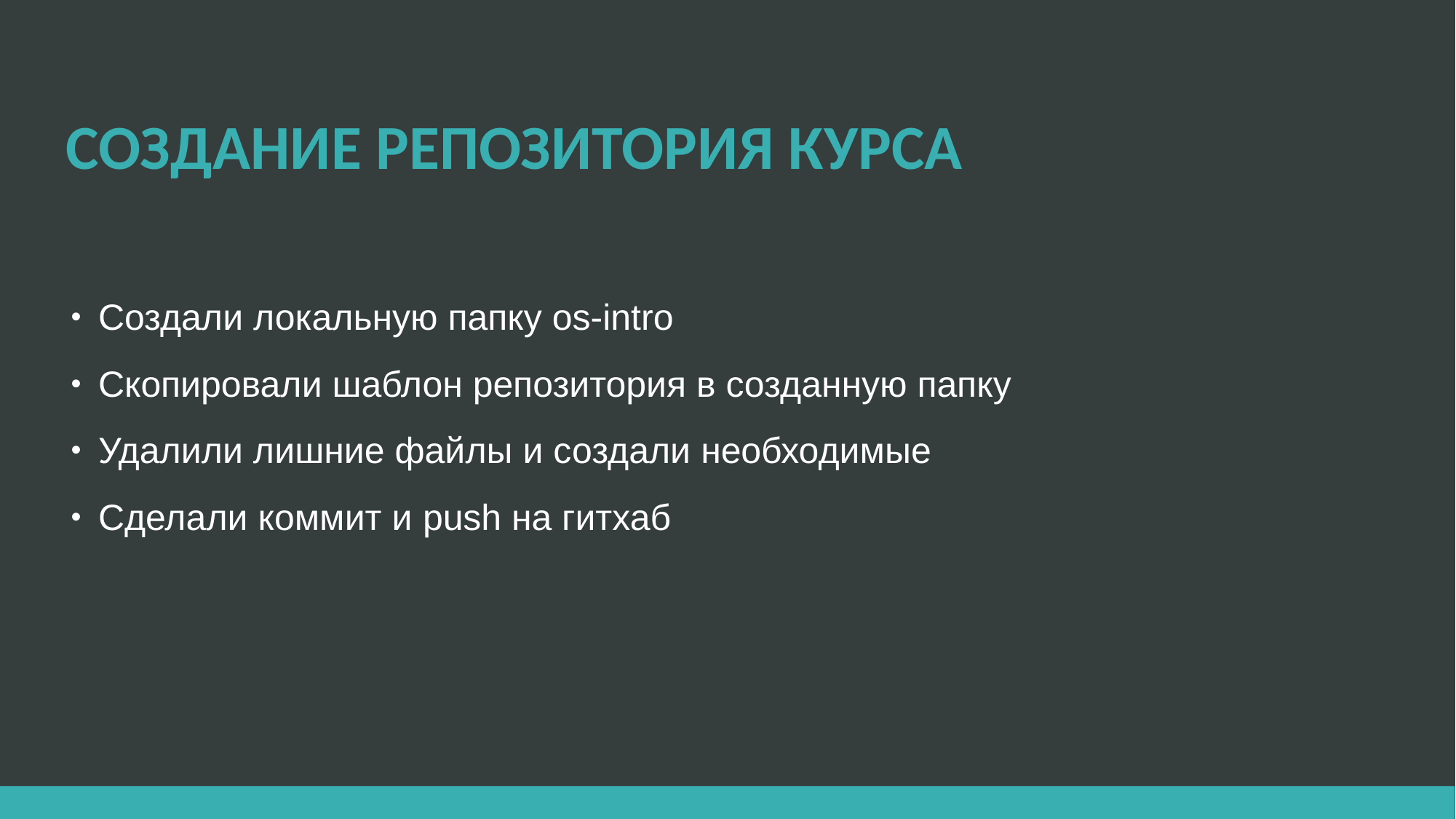

# СОЗДАНИЕ РЕПОЗИТОРИЯ КУРСА
Создали локальную папку os-intro
Скопировали шаблон репозитория в созданную папку
Удалили лишние файлы и создали необходимые
Сделали коммит и push на гитхаб